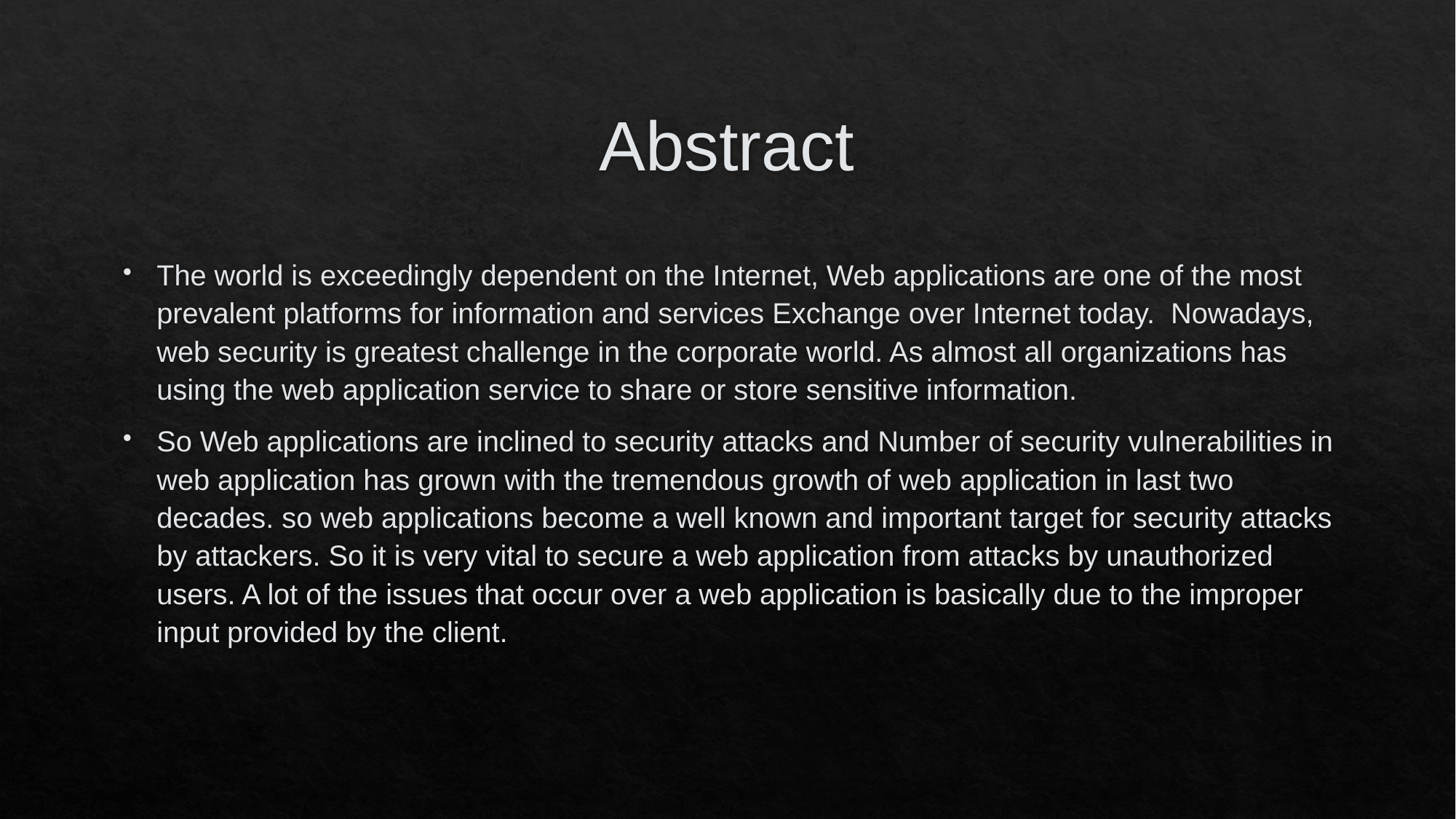

# Abstract
The world is exceedingly dependent on the Internet, Web applications are one of the most prevalent platforms for information and services Exchange over Internet today.  Nowadays, web security is greatest challenge in the corporate world. As almost all organizations has using the web application service to share or store sensitive information.
So Web applications are inclined to security attacks and Number of security vulnerabilities in web application has grown with the tremendous growth of web application in last two decades. so web applications become a well known and important target for security attacks by attackers. So it is very vital to secure a web application from attacks by unauthorized users. A lot of the issues that occur over a web application is basically due to the improper input provided by the client.